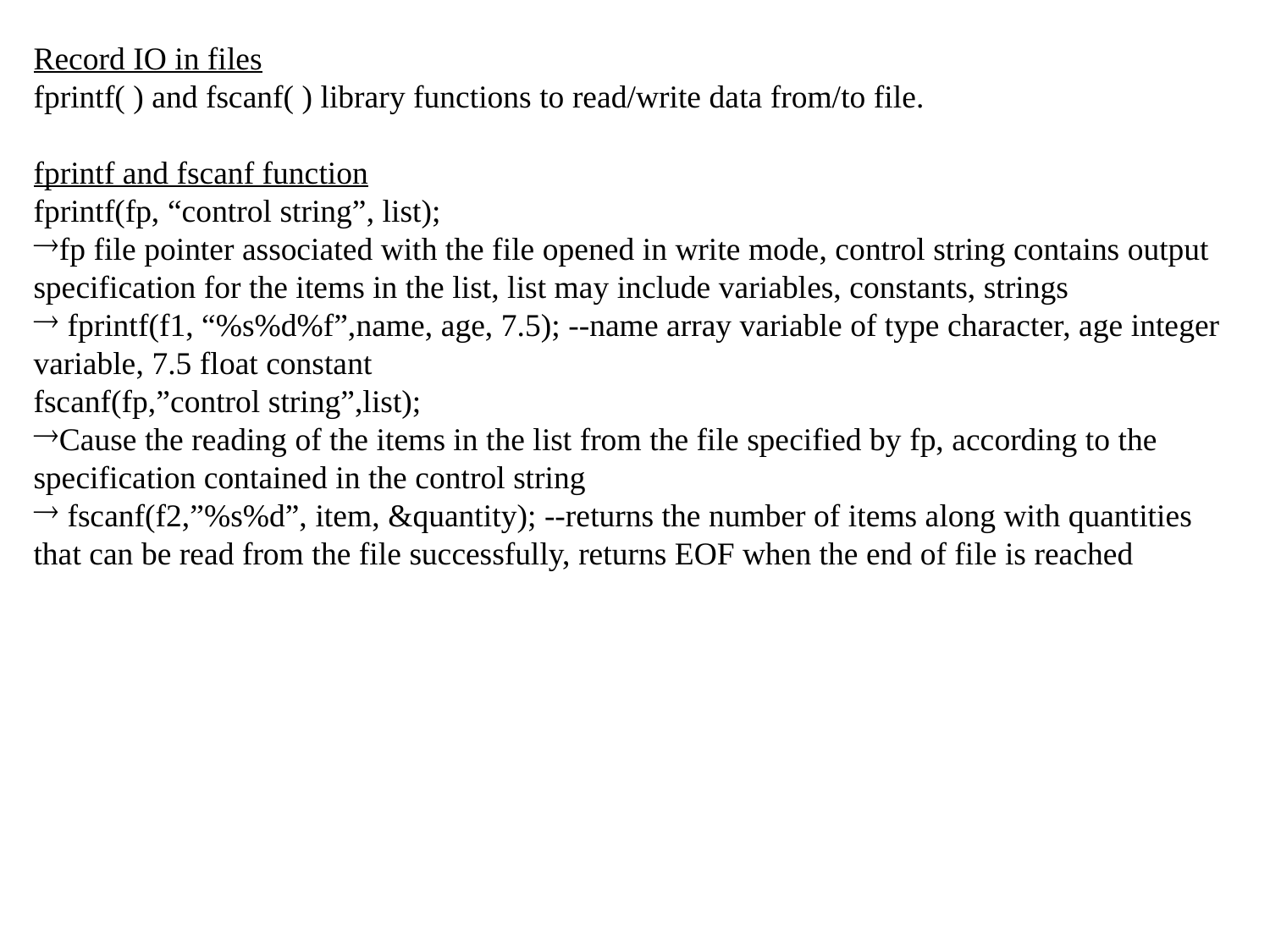

Record IO in files
fprintf( ) and fscanf( ) library functions to read/write data from/to file.

fprintf and fscanf function
fprintf(fp, “control string”, list);
fp file pointer associated with the file opened in write mode, control string contains output specification for the items in the list, list may include variables, constants, strings
 fprintf(f1, “%s%d%f”,name, age, 7.5); --name array variable of type character, age integer variable, 7.5 float constant
fscanf(fp,”control string”,list);
Cause the reading of the items in the list from the file specified by fp, according to the specification contained in the control string
 fscanf(f2,”%s%d”, item, &quantity); --returns the number of items along with quantities  that can be read from the file successfully, returns EOF when the end of file is reached